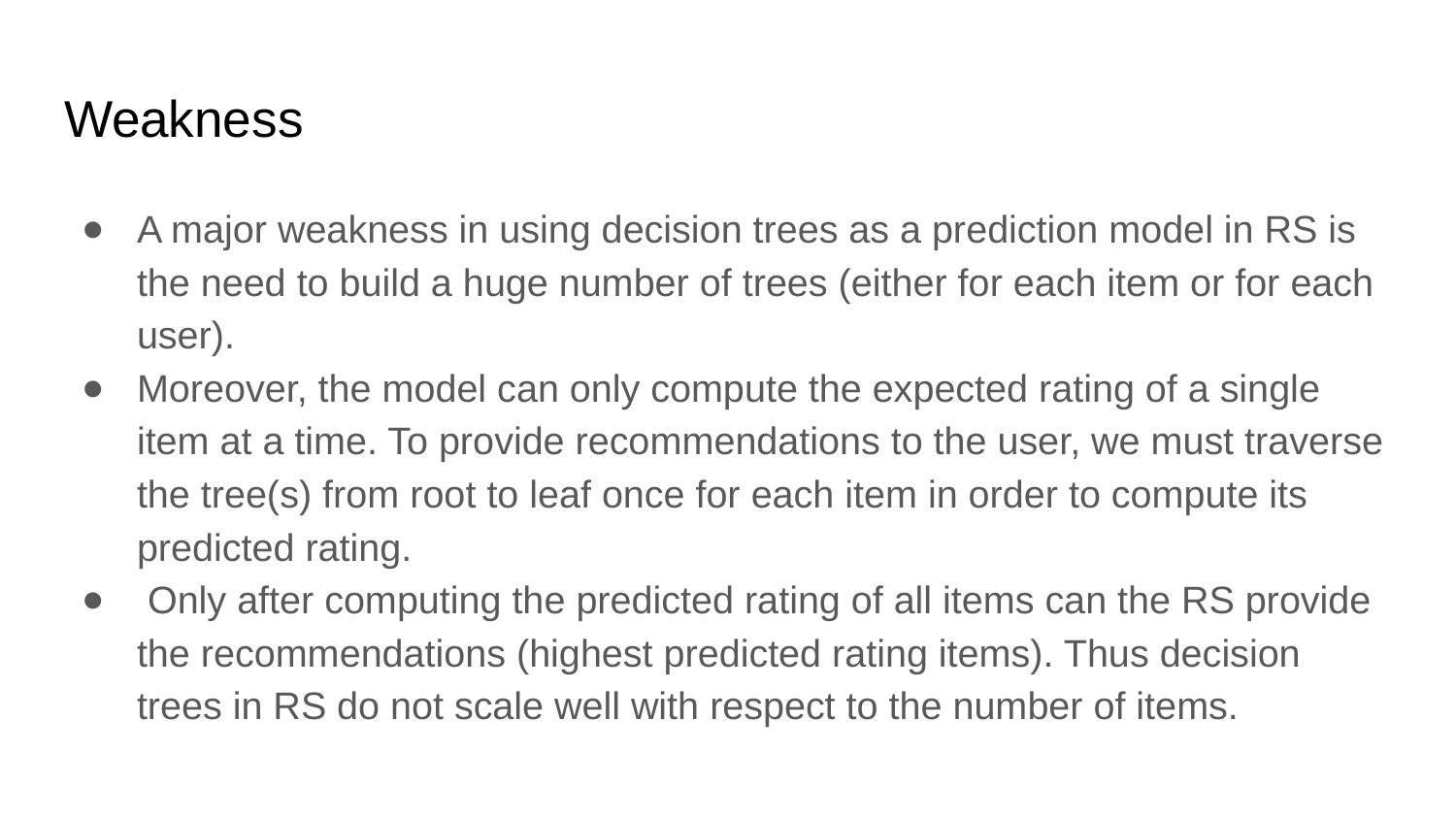

# Weakness
A major weakness in using decision trees as a prediction model in RS is the need to build a huge number of trees (either for each item or for each user).
Moreover, the model can only compute the expected rating of a single item at a time. To provide recommendations to the user, we must traverse the tree(s) from root to leaf once for each item in order to compute its predicted rating.
 Only after computing the predicted rating of all items can the RS provide the recommendations (highest predicted rating items). Thus decision trees in RS do not scale well with respect to the number of items.